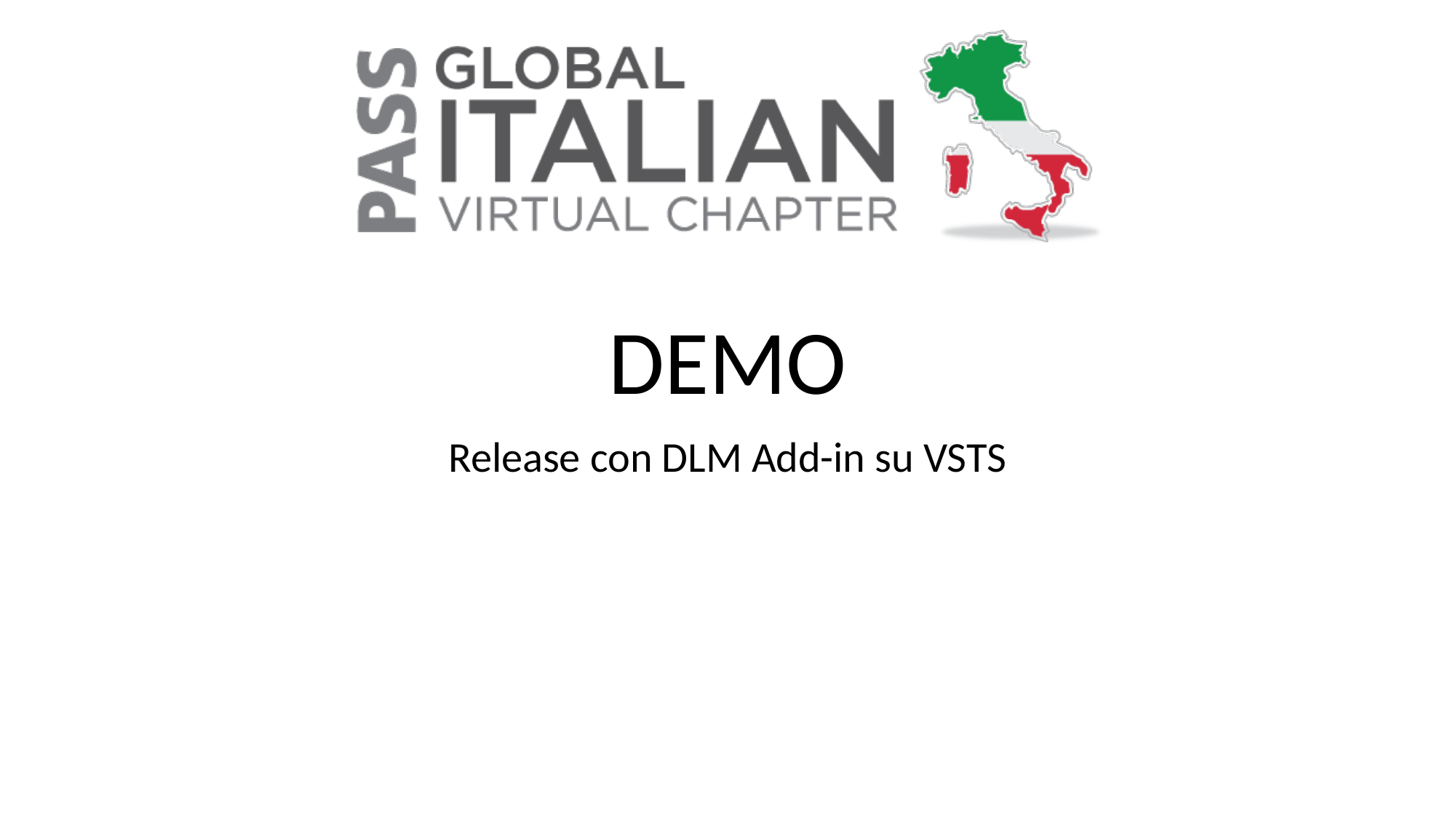

# DEMO
Release con DLM Add-in su VSTS